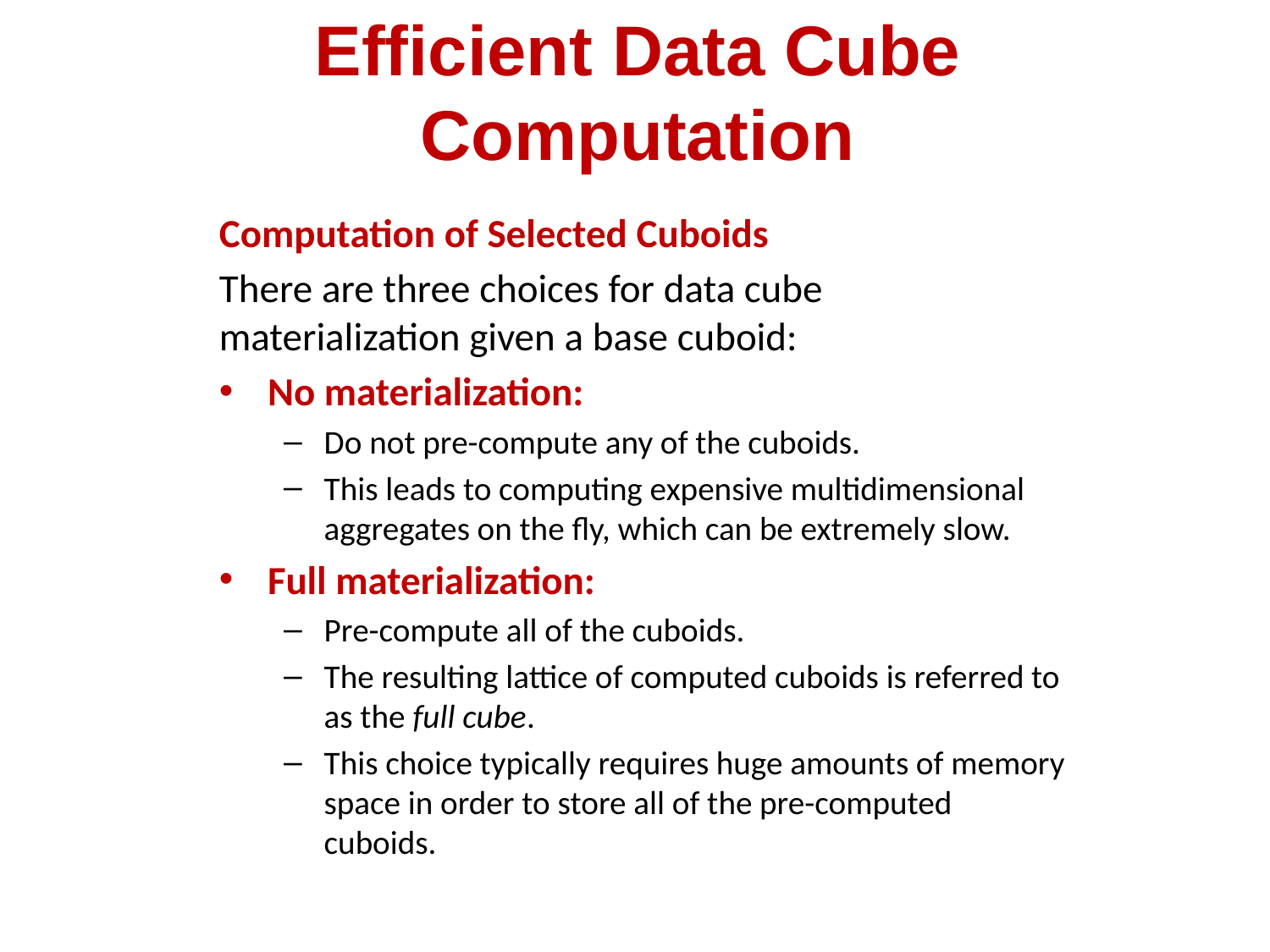

Efficient Data Cube Computation
Computation of Selected Cuboids
There are three choices for data cube materialization given a base cuboid:
No materialization:
Do not pre-compute any of the cuboids.
This leads to computing expensive multidimensional aggregates on the fly, which can be extremely slow.
Full materialization:
Pre-compute all of the cuboids.
The resulting lattice of computed cuboids is referred to as the full cube.
This choice typically requires huge amounts of memory space in order to store all of the pre-computed cuboids.